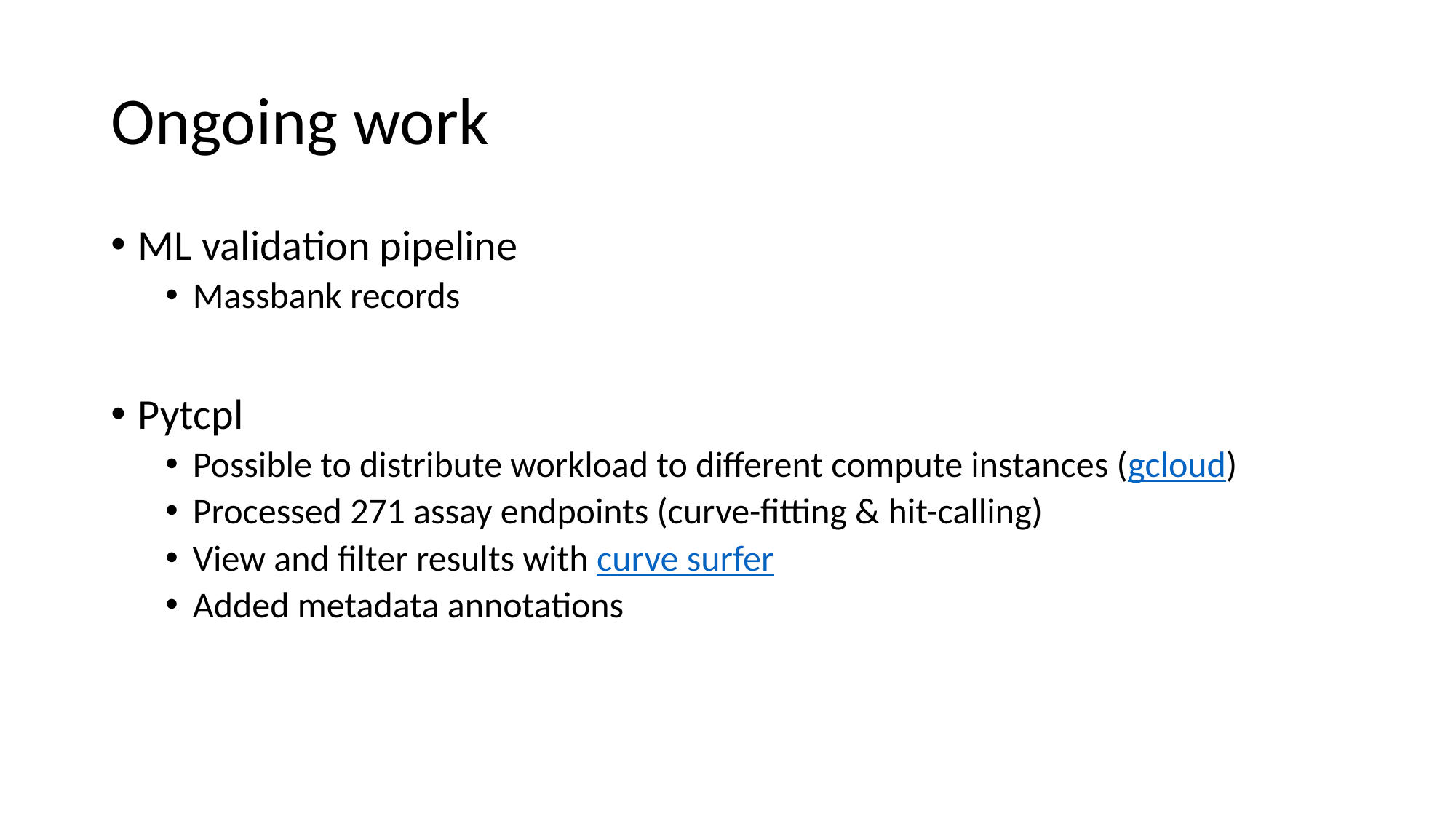

# Ongoing work
ML validation pipeline
Massbank records

Pytcpl
Possible to distribute workload to different compute instances (gcloud)
Processed 271 assay endpoints (curve-fitting & hit-calling)
View and filter results with curve surfer
Added metadata annotations